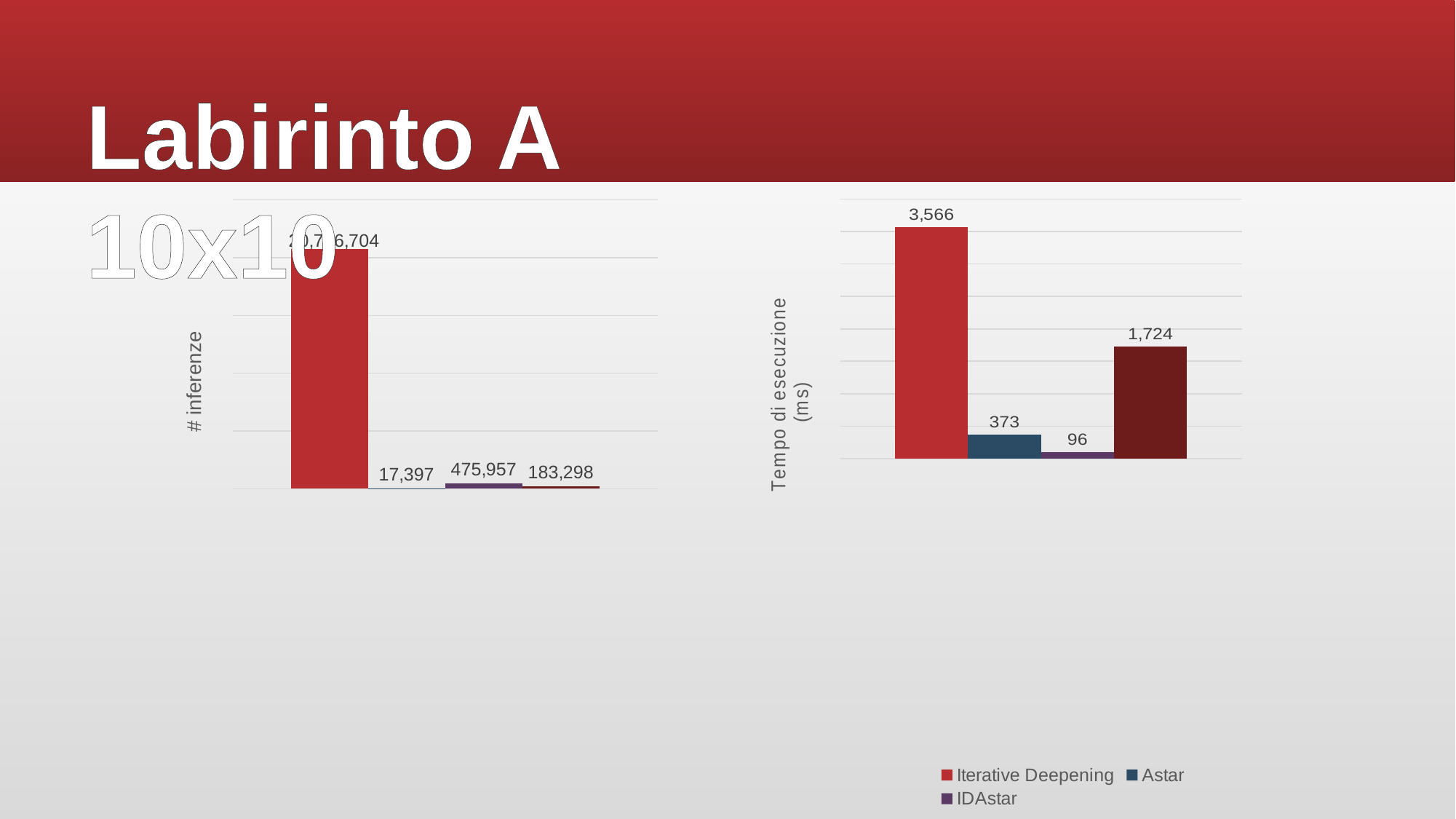

Labirinto A 10x10

### Chart

| Category | Iterative Deepening | Astar | IDAstar | LambAstar |
|---|---|---|---|---|
| Tempo d'esecuzione (s) | 3566.0 | 373.0 | 96.0 | 1724.0 |

### Chart

| Category | Iterative Deepening | Astar | IDAstar | LambAstar |
|---|---|---|---|---|
| N°inferenze interprete | 20766704.0 | 17397.0 | 475957.0 | 183298.0 |

### Chart

| Category | Iterative Deepening | Astar | IDAstar |
|---|---|---|---|
| N° stati espansi | None | None | None |